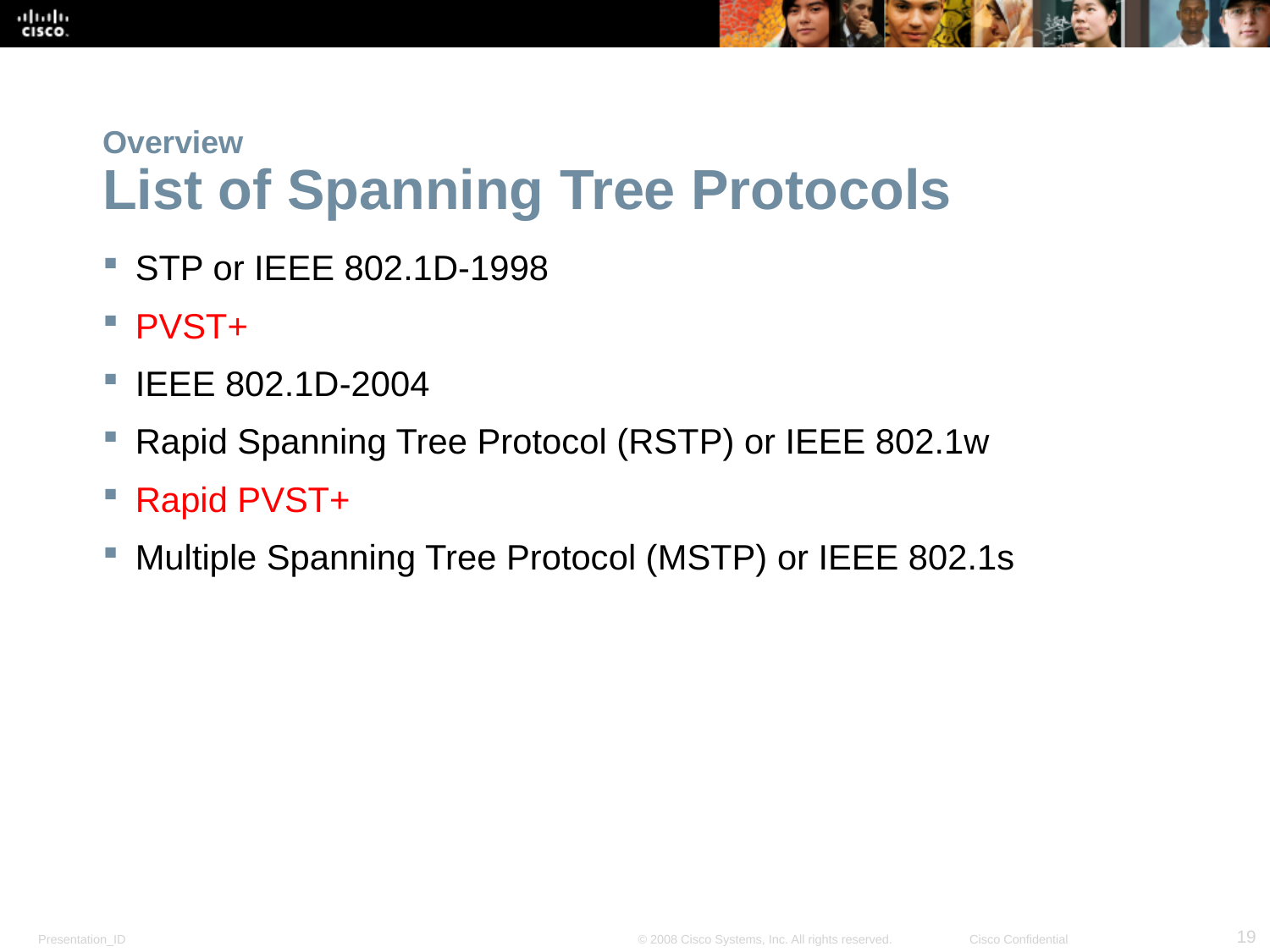

# Overview List of Spanning Tree Protocols
STP or IEEE 802.1D-1998
PVST+
IEEE 802.1D-2004
Rapid Spanning Tree Protocol (RSTP) or IEEE 802.1w
Rapid PVST+
Multiple Spanning Tree Protocol (MSTP) or IEEE 802.1s